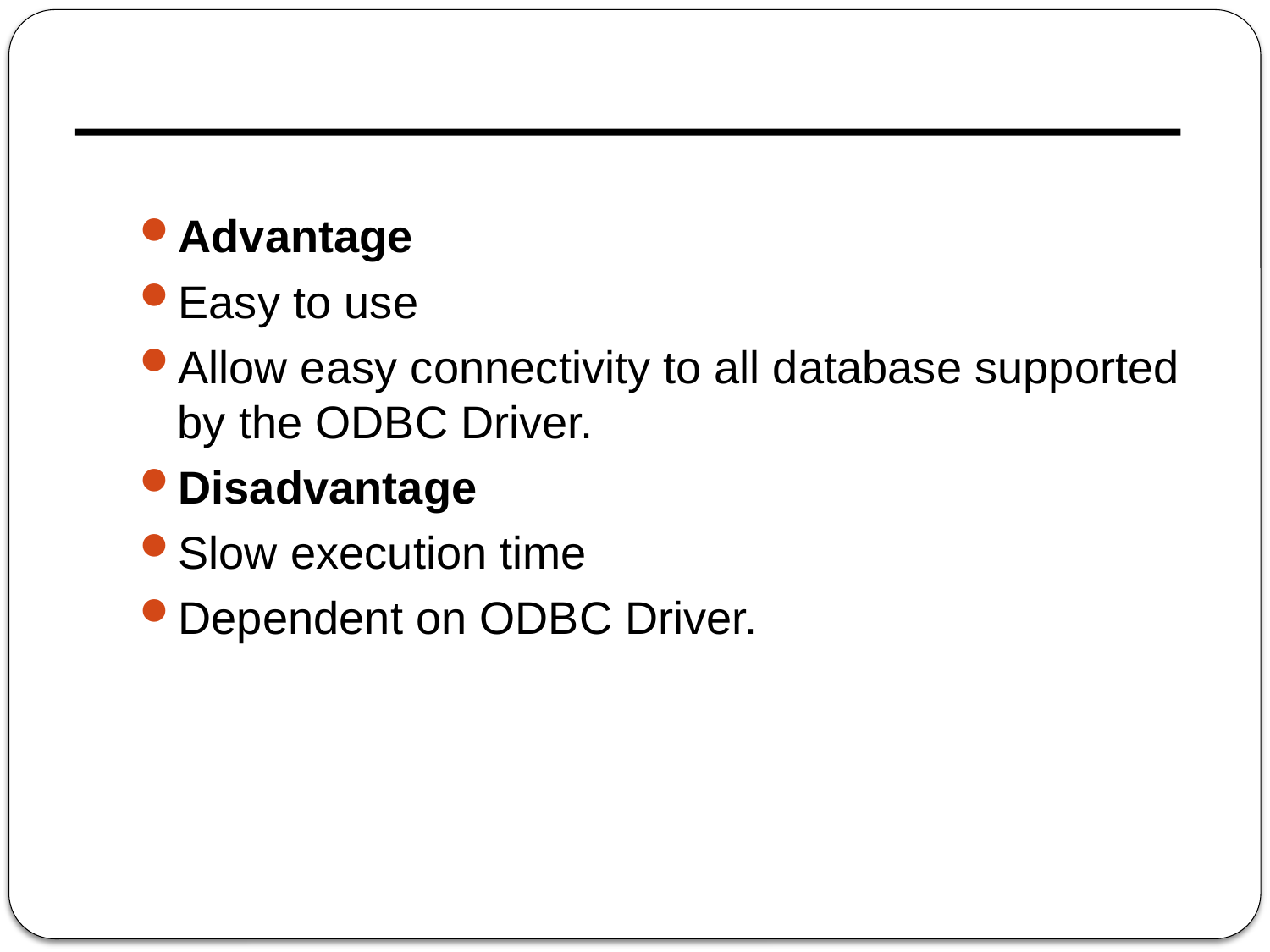

Advantage
Easy to use
Allow easy connectivity to all database supported by the ODBC Driver.
Disadvantage
Slow execution time
Dependent on ODBC Driver.